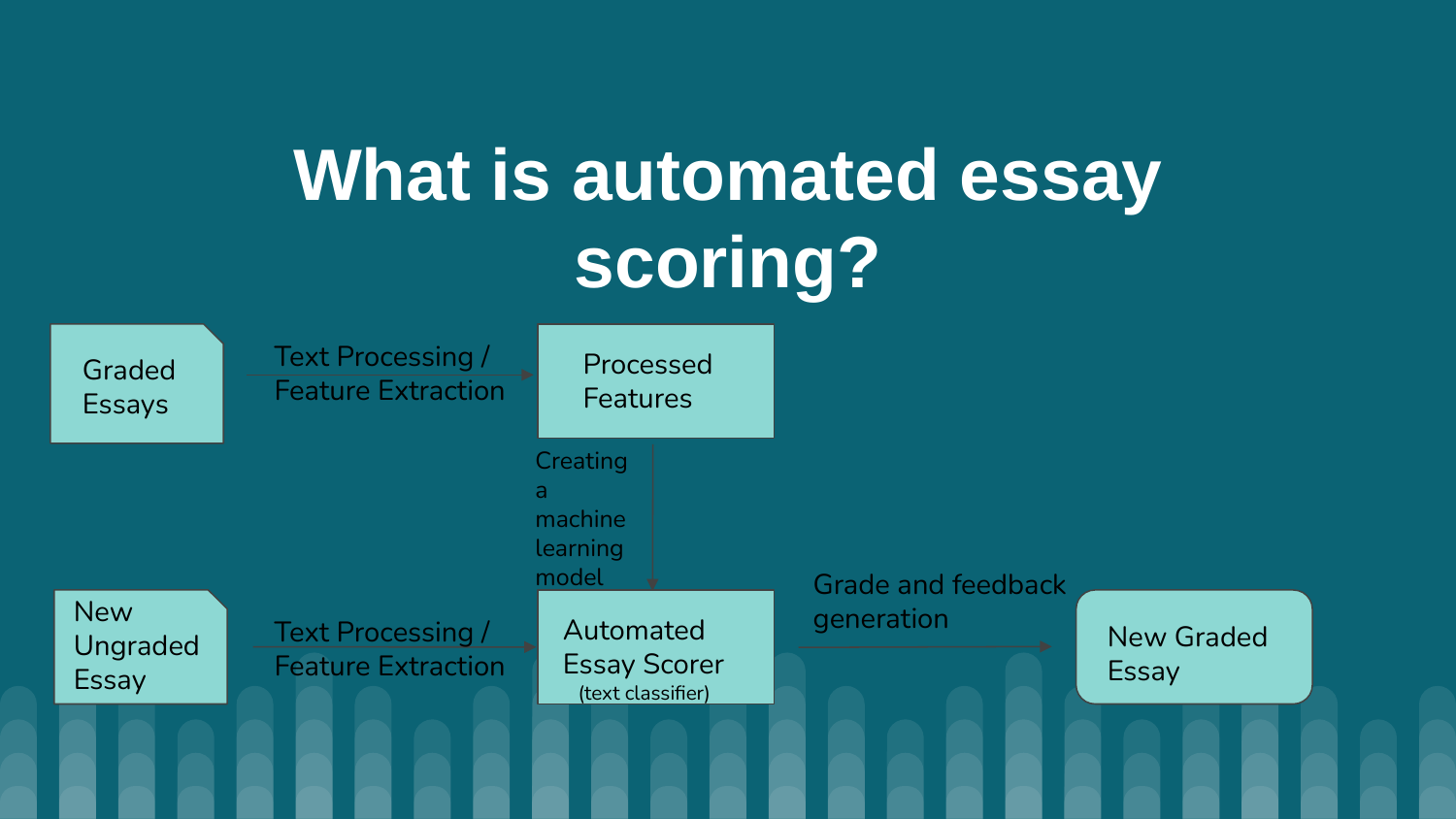

# What is automated essay scoring?

Text Processing / Feature Extraction
Processed Features
Graded Essays
Creating a machine learning model
Grade and feedback generation
New Ungraded Essay

Automated Essay Scorer
   (text classifier)

Text Processing / Feature Extraction

New Graded Essay